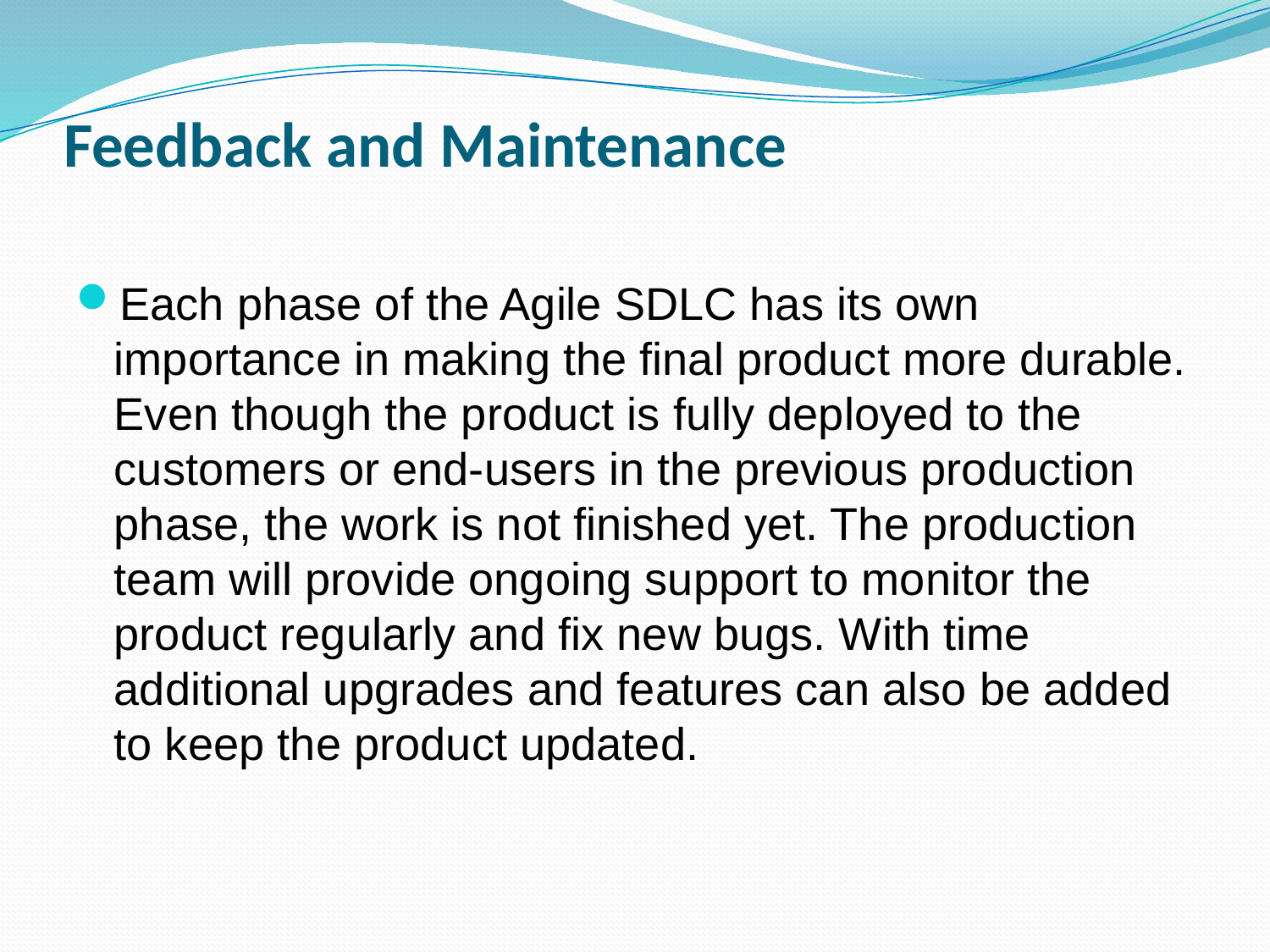

# Feedback and Maintenance
Each phase of the Agile SDLC has its own importance in making the final product more durable. Even though the product is fully deployed to the customers or end-users in the previous production phase, the work is not finished yet. The production team will provide ongoing support to monitor the product regularly and fix new bugs. With time additional upgrades and features can also be added to keep the product updated.